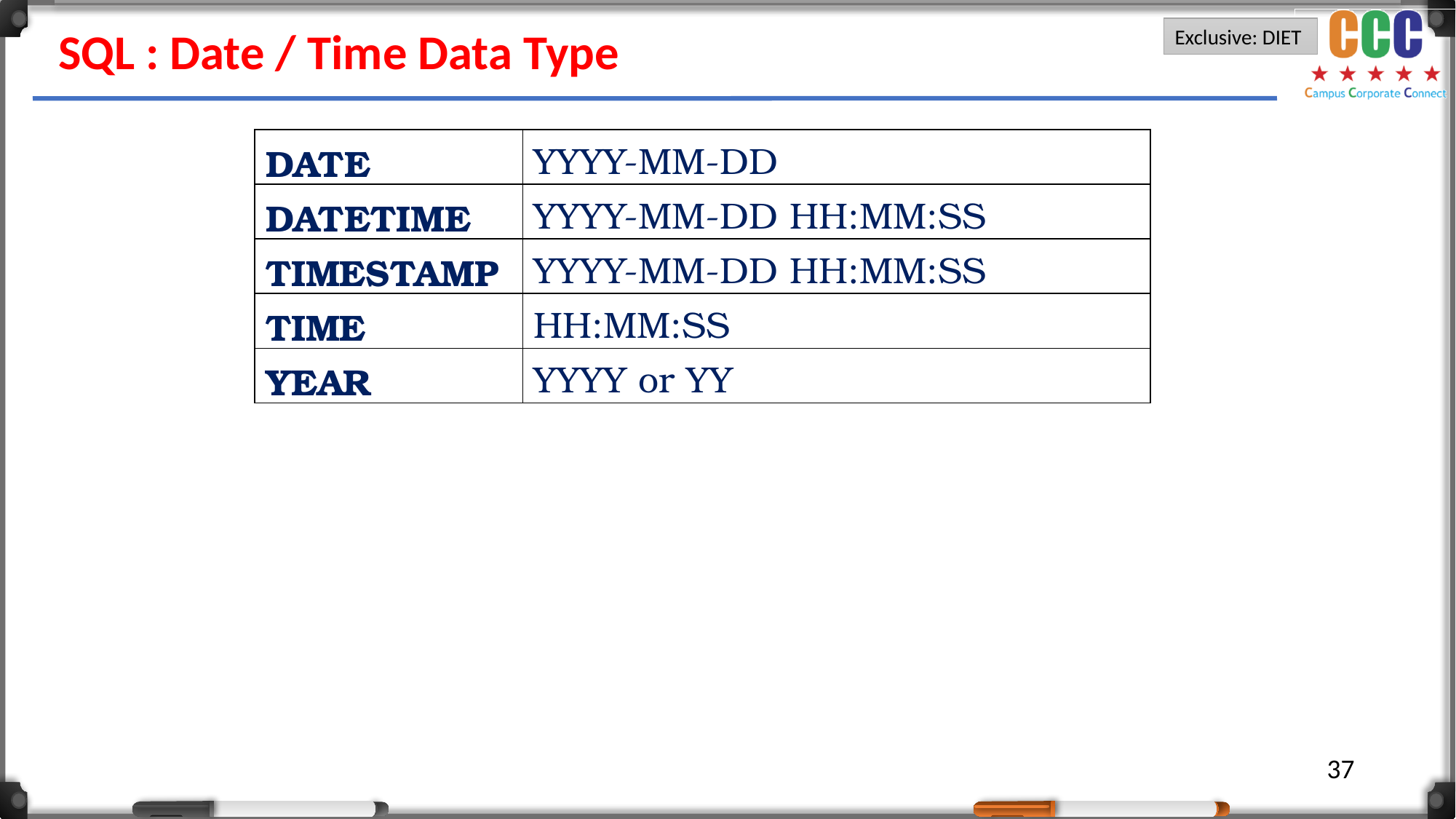

SQL : Date / Time Data Type
| DATE | YYYY-MM-DD |
| --- | --- |
| DATETIME | YYYY-MM-DD HH:MM:SS |
| TIMESTAMP | YYYY-MM-DD HH:MM:SS |
| TIME | HH:MM:SS |
| YEAR | YYYY or YY |